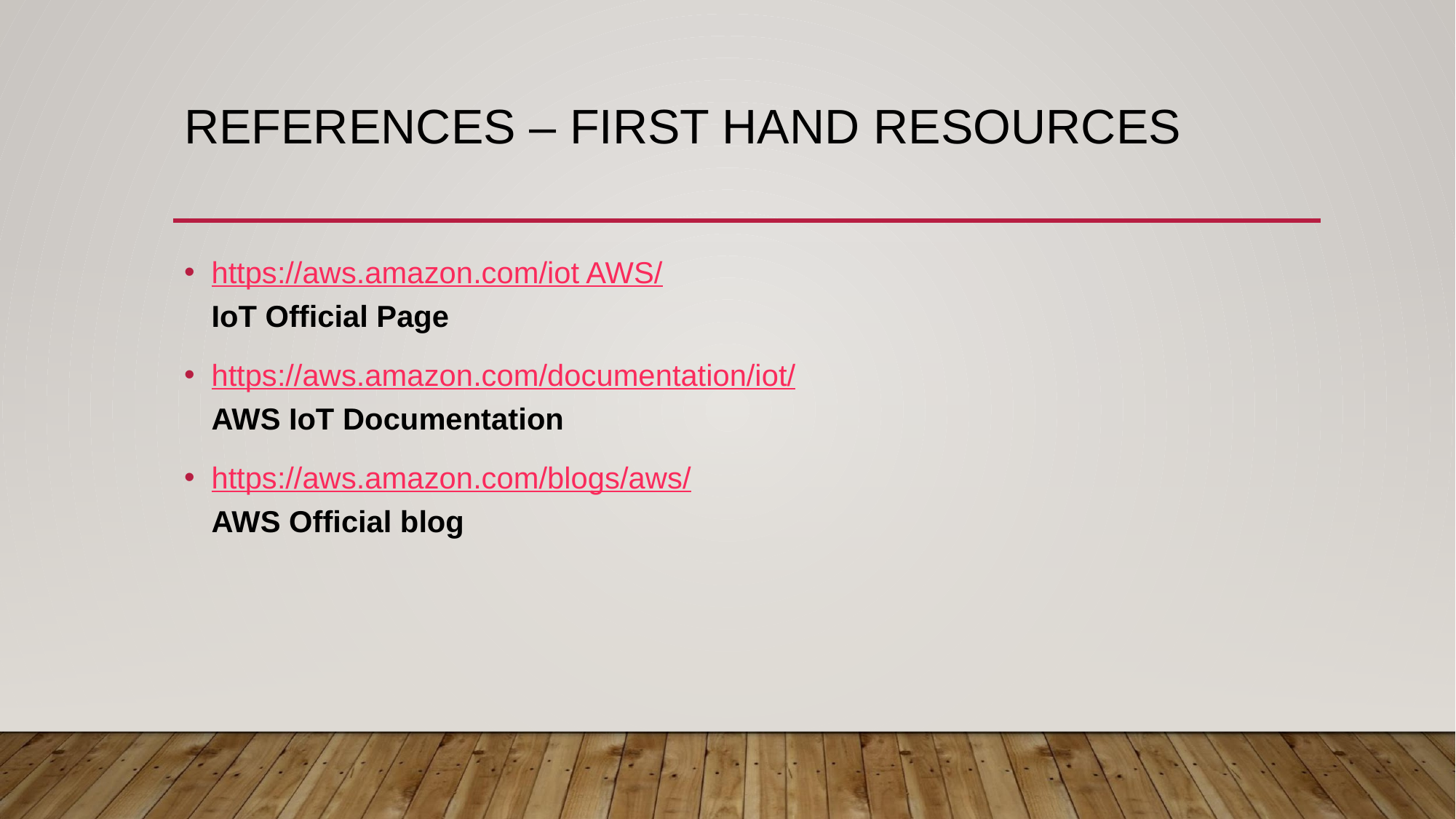

# REFERENCES – FIRST HAND RESOURCES
https://aws.amazon.com/iot AWS/
IoT Official Page
https://aws.amazon.com/documentation/iot/
AWS IoT Documentation
https://aws.amazon.com/blogs/aws/
AWS Official blog